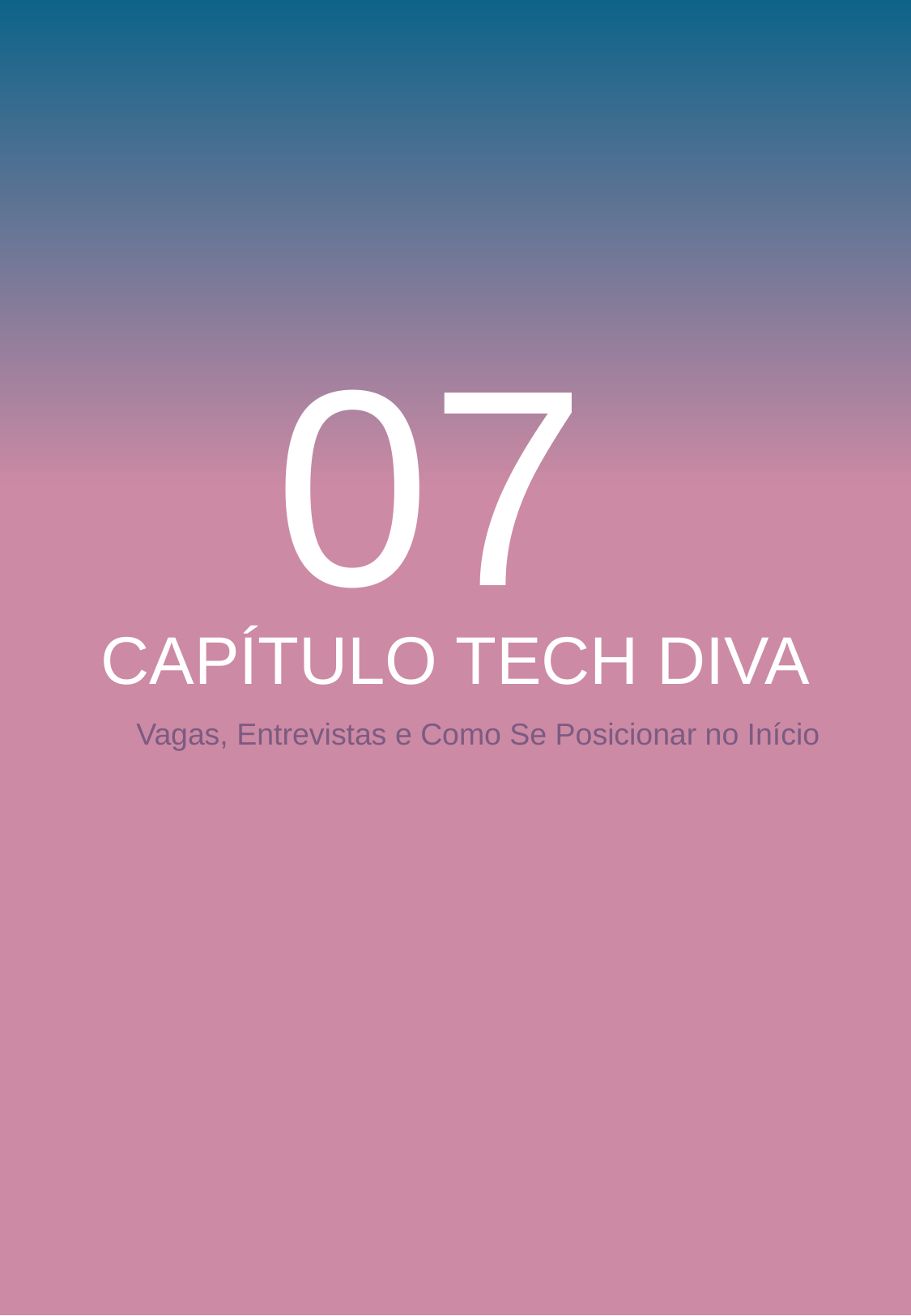

CAPÍTULO TECH DIVA
#
07

Vagas, Entrevistas e Como Se Posicionar no Início